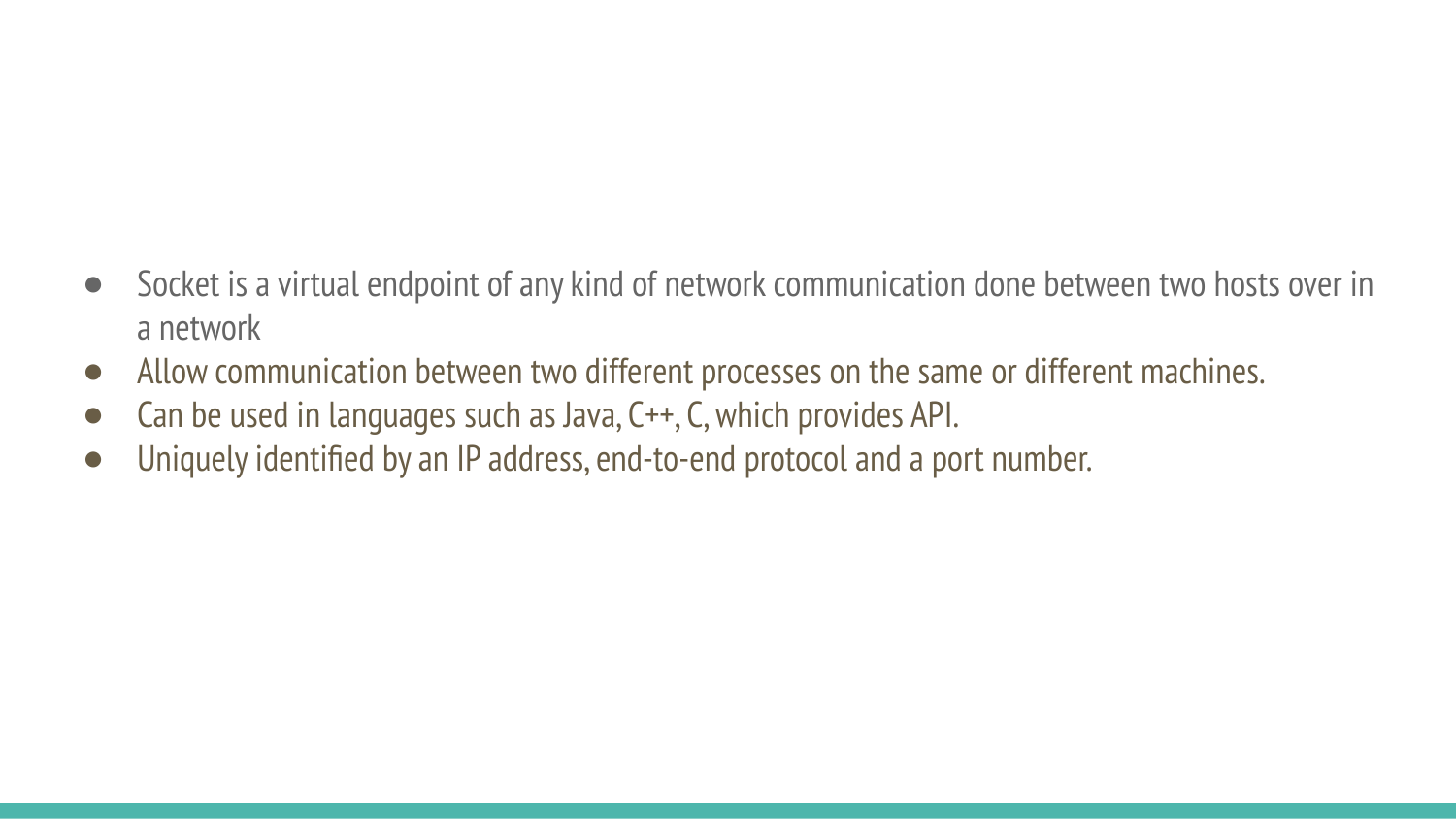

Socket is a virtual endpoint of any kind of network communication done between two hosts over in a network
Allow communication between two different processes on the same or different machines.
Can be used in languages such as Java, C++, C, which provides API.
Uniquely identified by an IP address, end-to-end protocol and a port number.